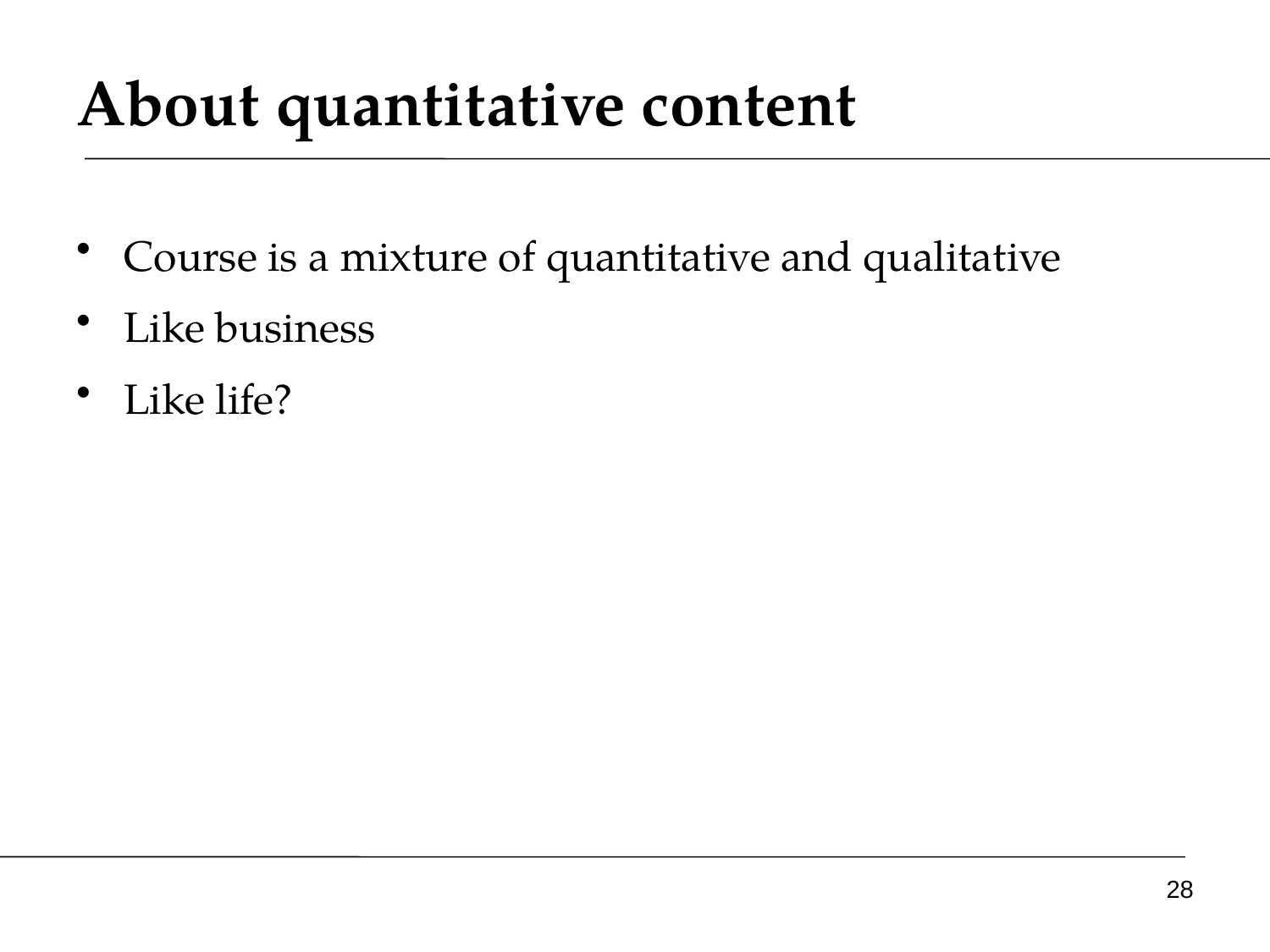

# About quantitative content
Course is a mixture of quantitative and qualitative
Like business
Like life?
28